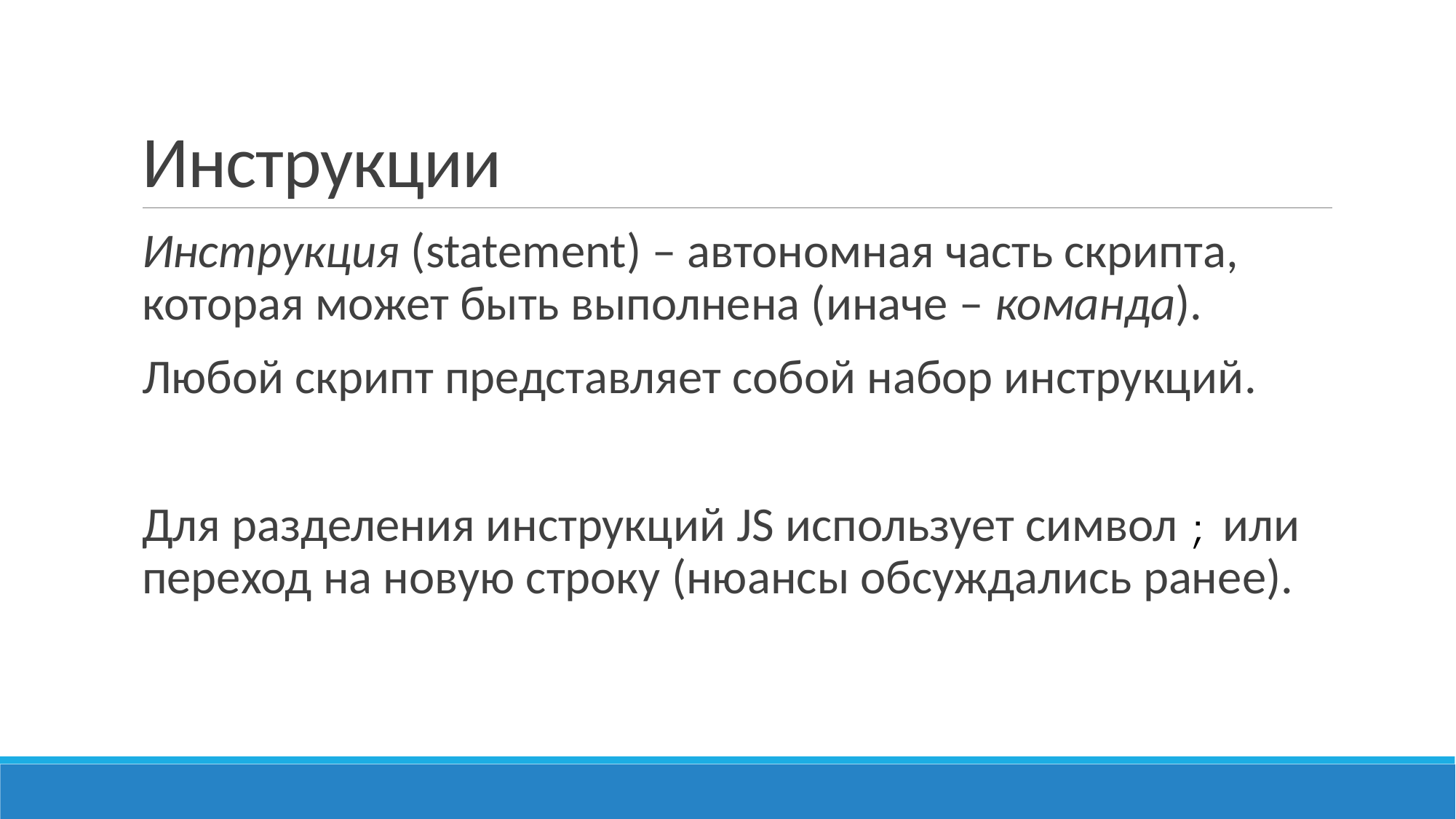

# Инструкции
Инструкция (statement) – автономная часть скрипта, которая может быть выполнена (иначе – команда).
Любой скрипт представляет собой набор инструкций.

Для разделения инструкций JS использует символ ; или переход на новую строку (нюансы обсуждались ранее).